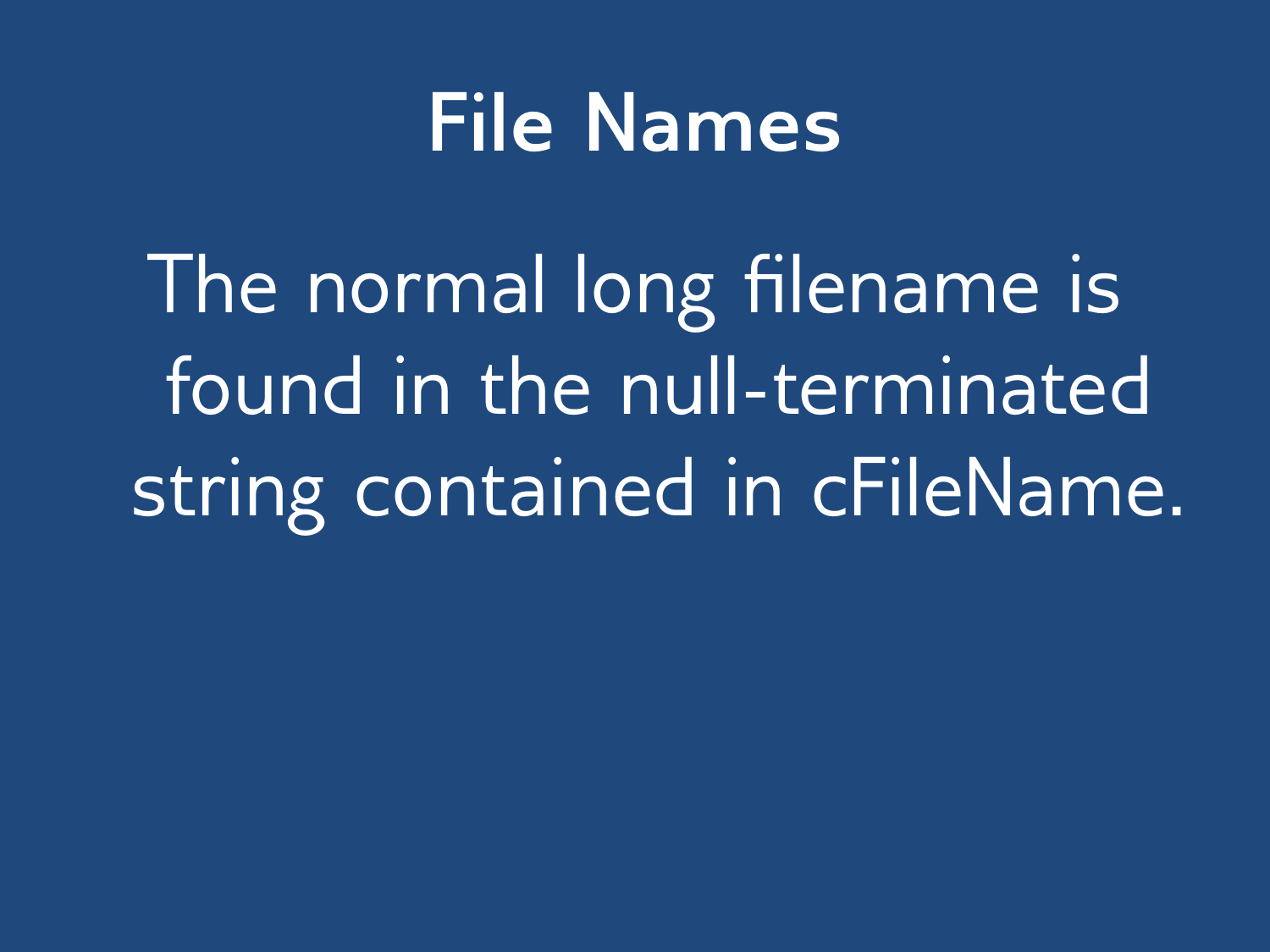

# File Names
The normal long filename is found in the null-terminated string contained in cFileName.